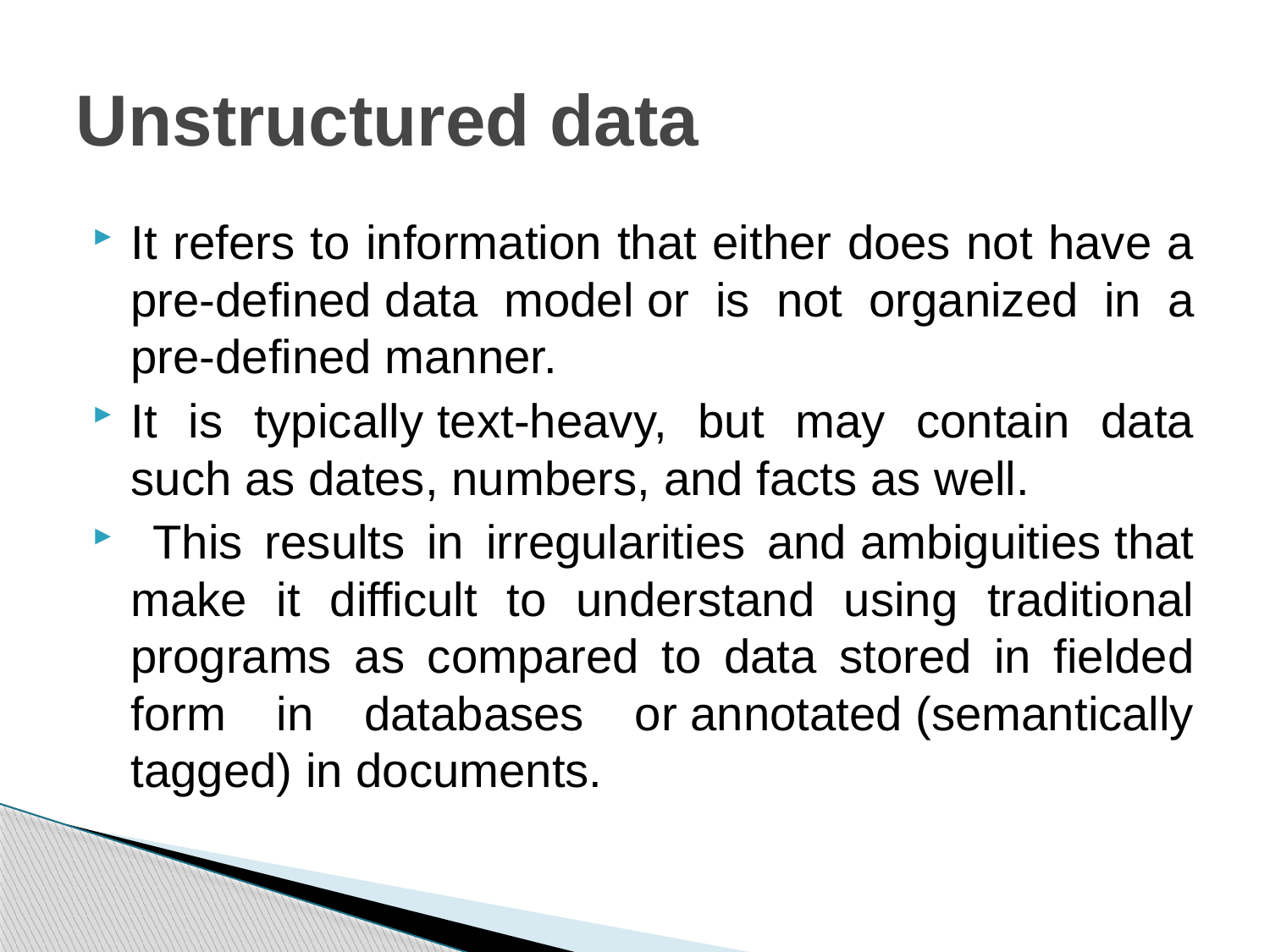

# Unstructured data
It refers to information that either does not have a pre-defined data model or is not organized in a pre-defined manner.
It is typically text-heavy, but may contain data such as dates, numbers, and facts as well.
 This results in irregularities and ambiguities that make it difficult to understand using traditional programs as compared to data stored in fielded form in databases or annotated (semantically tagged) in documents.